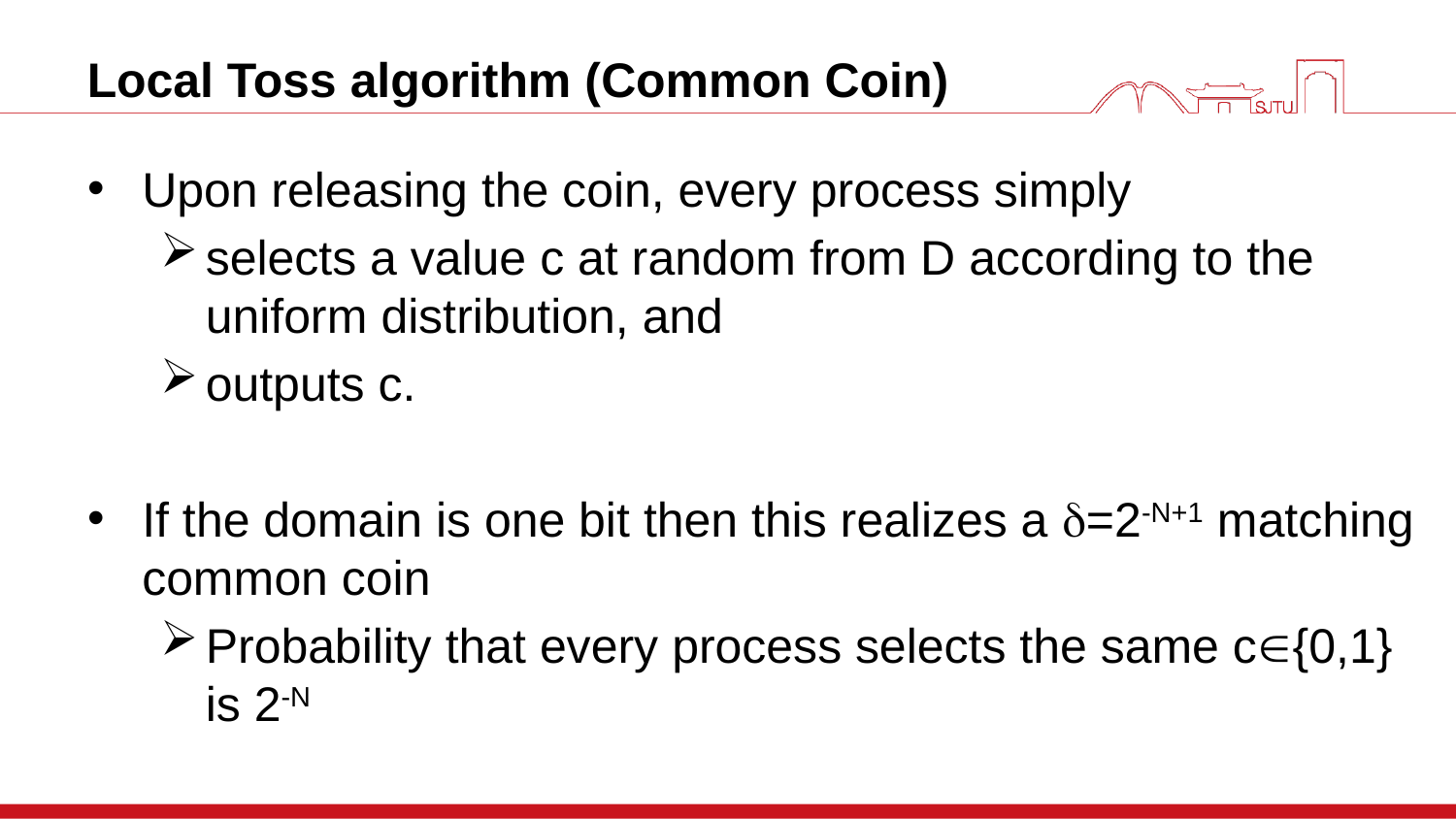

# Local Toss algorithm (Common Coin)
Upon releasing the coin, every process simply
selects a value c at random from D according to the uniform distribution, and
outputs c.

If the domain is one bit then this realizes a δ=2-N+1 matching common coin
Probability that every process selects the same c∈{0,1} is 2-N